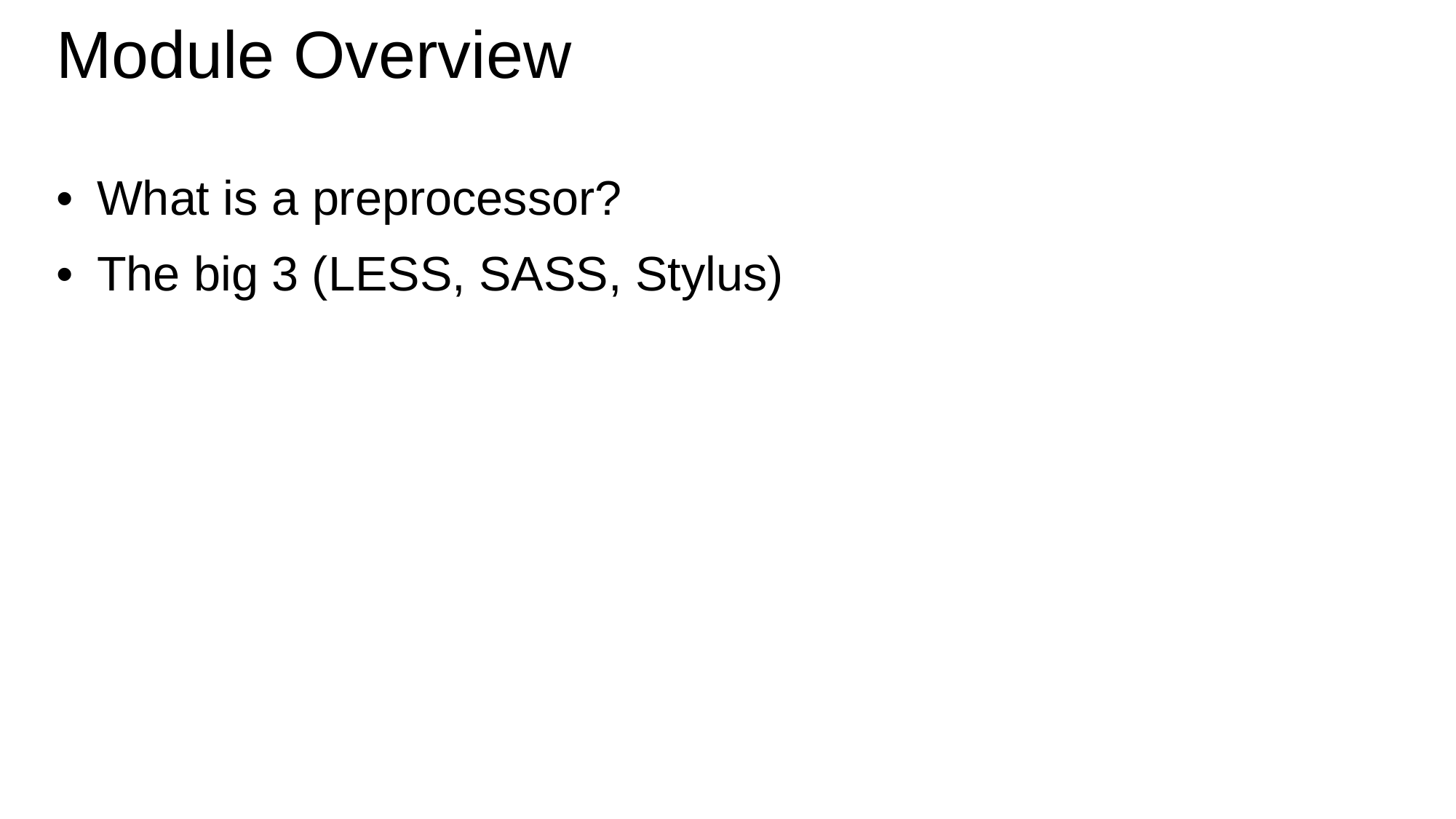

# Module Overview
What is a preprocessor?
The big 3 (LESS, SASS, Stylus)